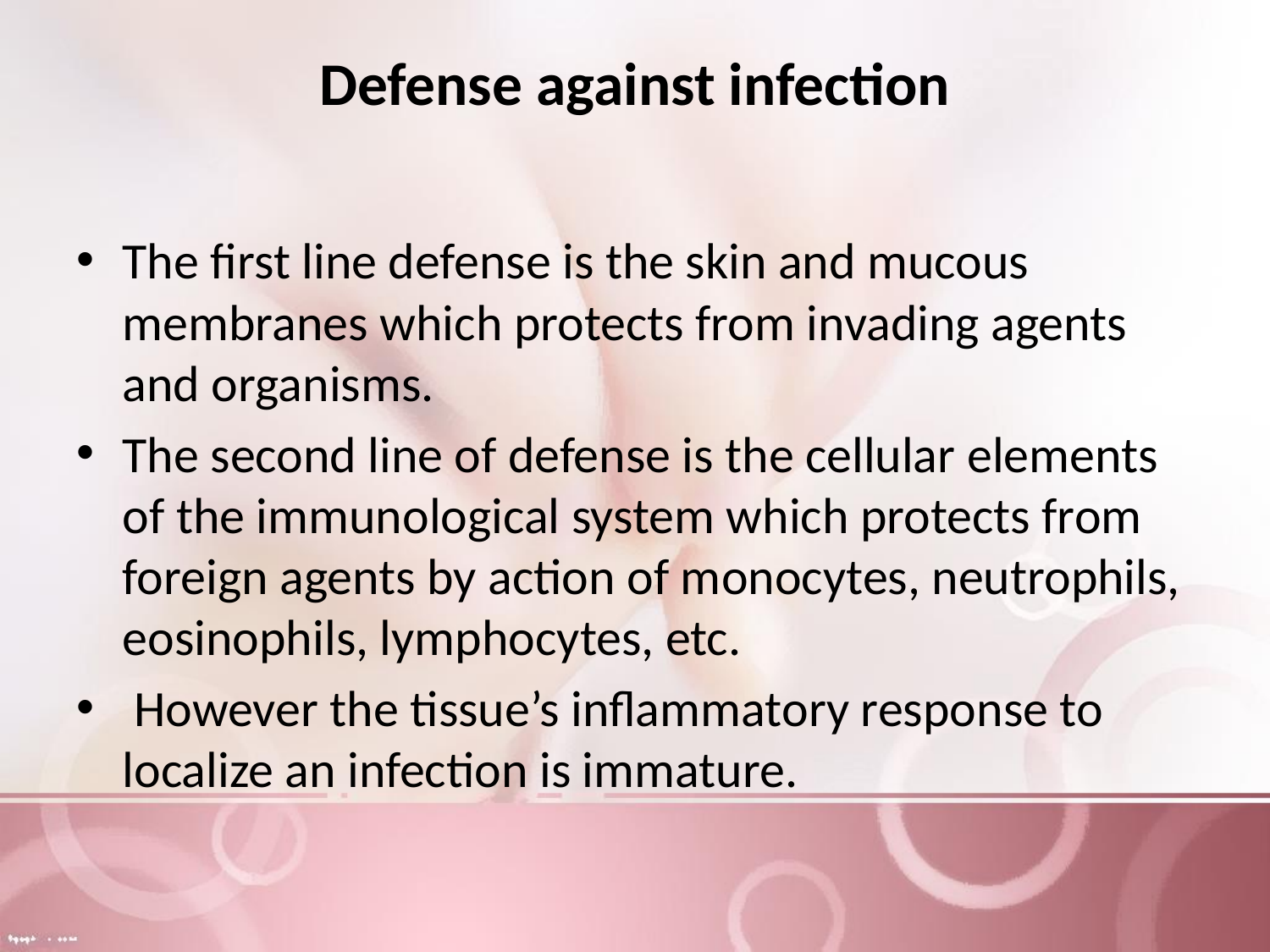

# Defense against infection
The first line defense is the skin and mucous membranes which protects from invading agents and organisms.
The second line of defense is the cellular elements of the immunological system which protects from foreign agents by action of monocytes, neutrophils, eosinophils, lymphocytes, etc.
 However the tissue’s inflammatory response to localize an infection is immature.